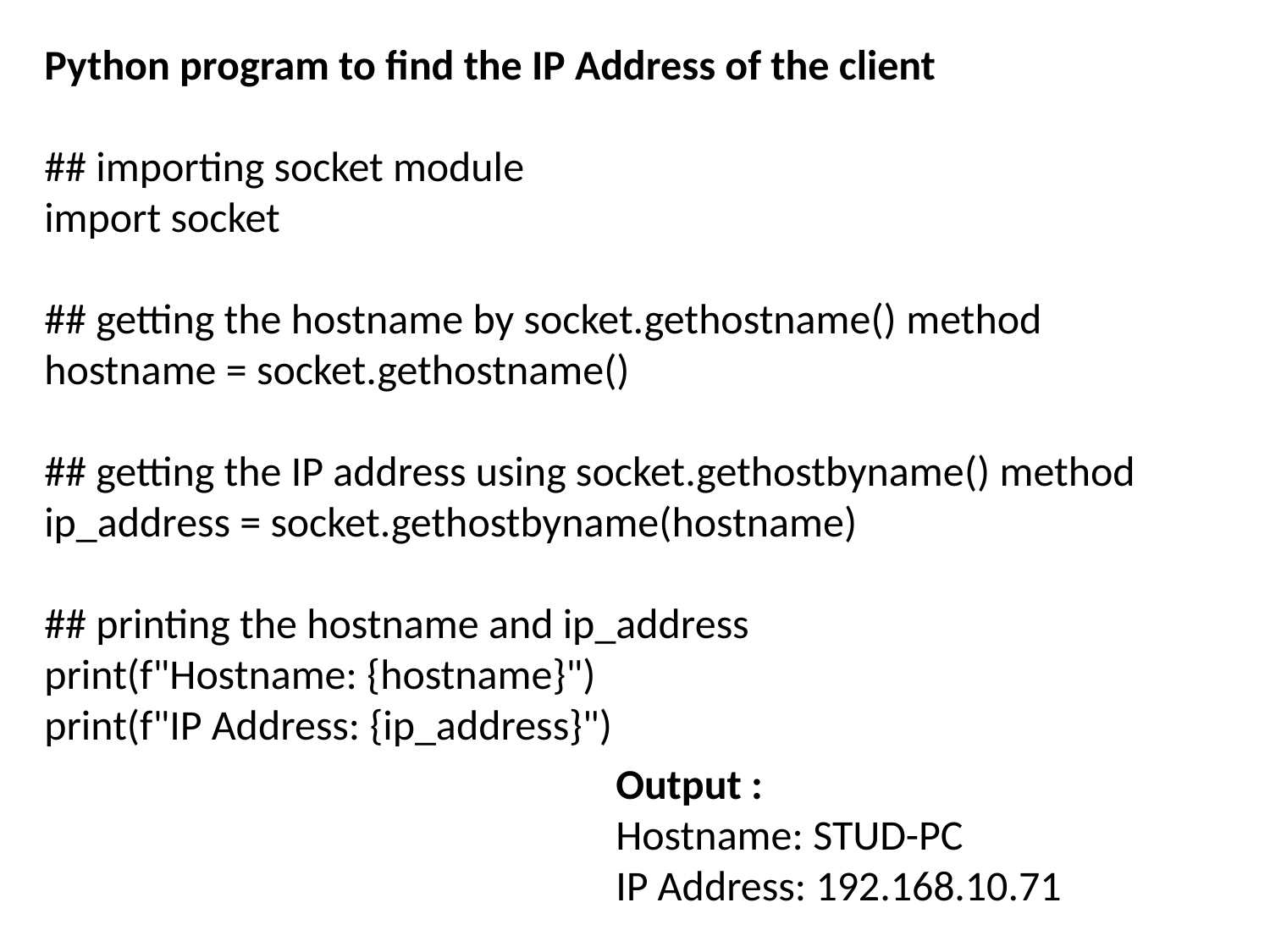

Python program to find the IP Address of the client

## importing socket module
import socket

## getting the hostname by socket.gethostname() method hostname = socket.gethostname()

## getting the IP address using socket.gethostbyname() method ip_address = socket.gethostbyname(hostname)

## printing the hostname and ip_address
print(f"Hostname: {hostname}")
print(f"IP Address: {ip_address}")
Output :
Hostname: STUD-PC
IP Address: 192.168.10.71